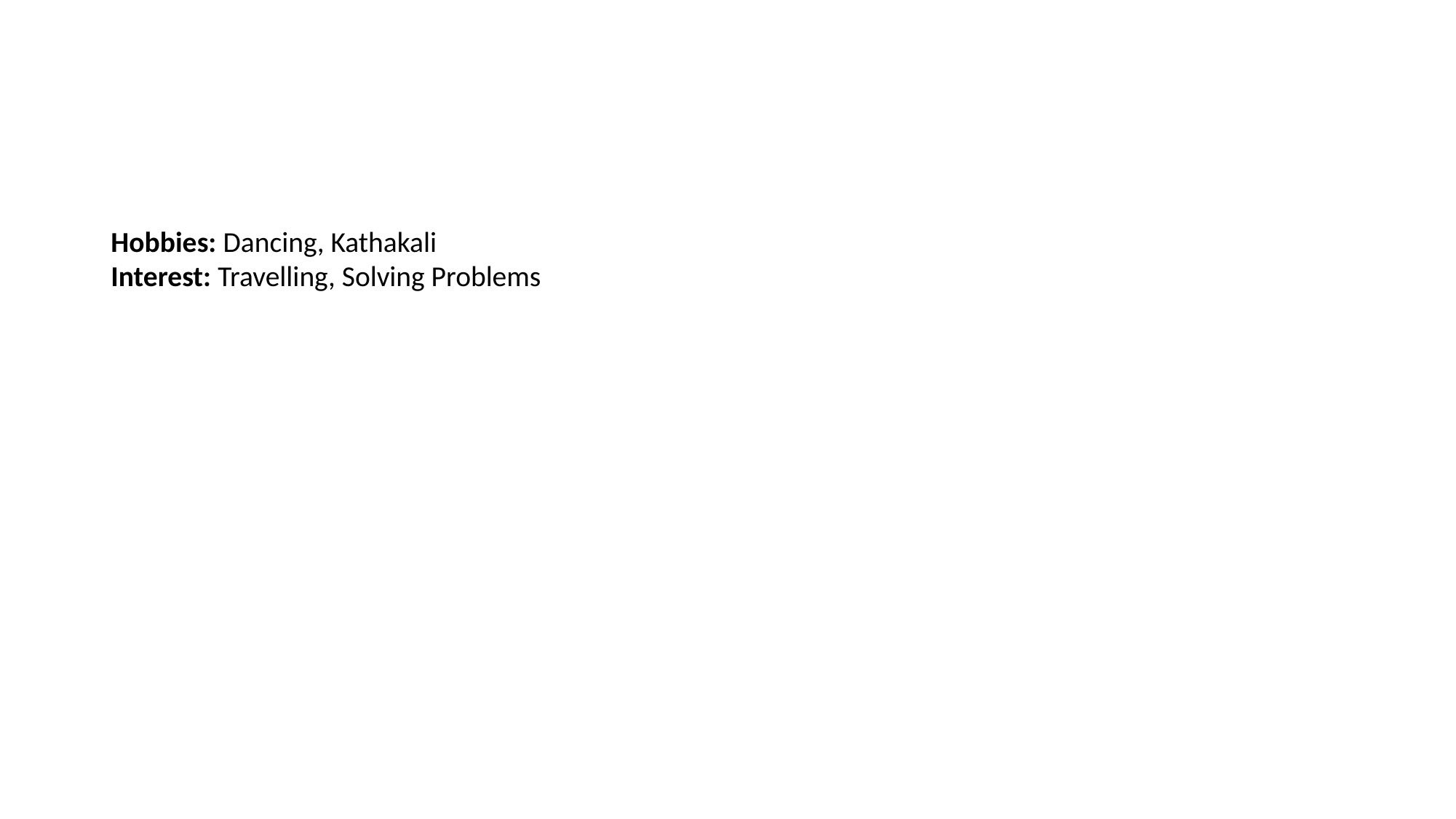

#
Hobbies: Dancing, Kathakali
Interest: Travelling, Solving Problems